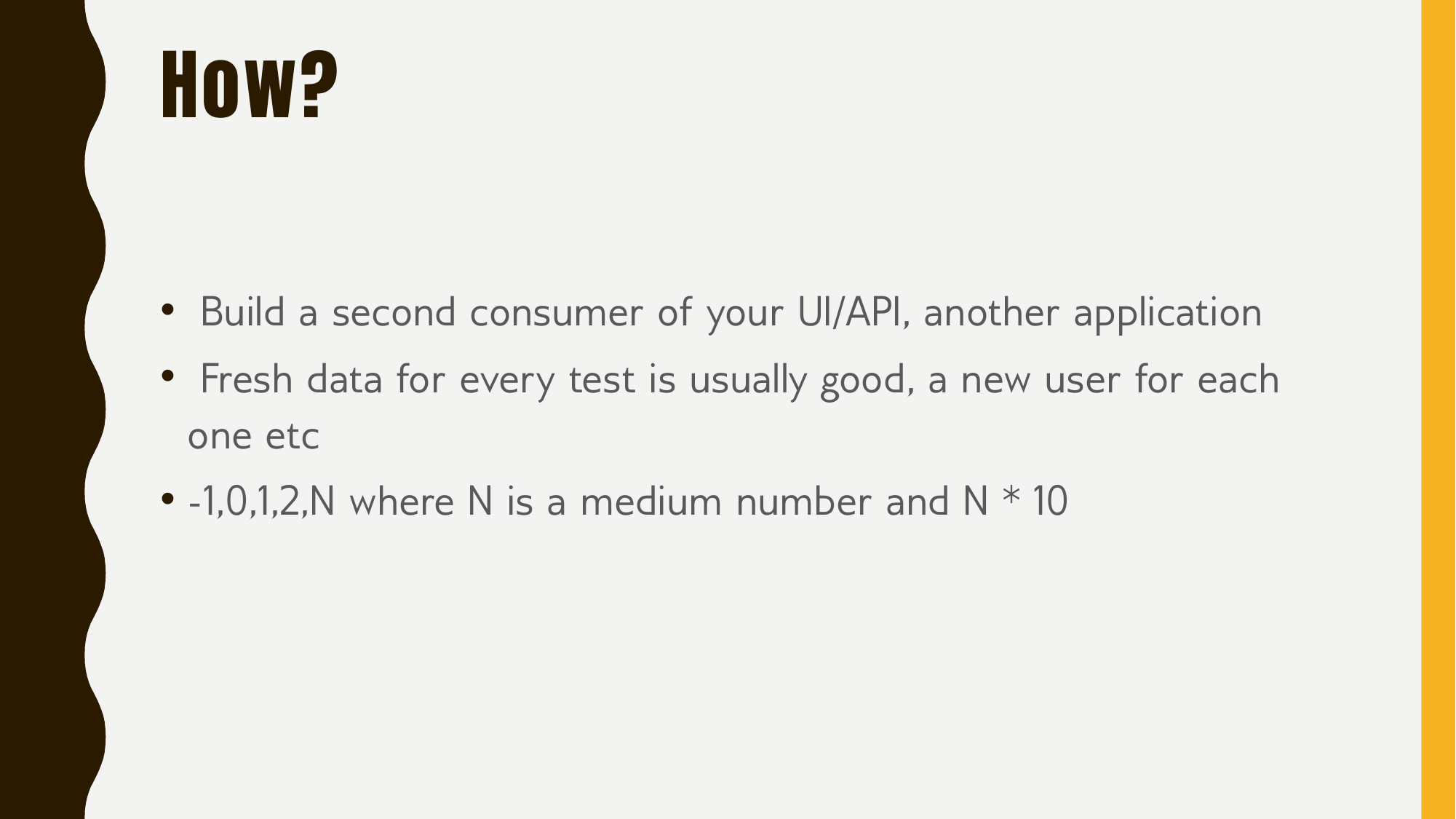

# How?
 Build a second consumer of your UI/API, another application
 Fresh data for every test is usually good, a new user for each one etc
-1,0,1,2,N where N is a medium number and N * 10